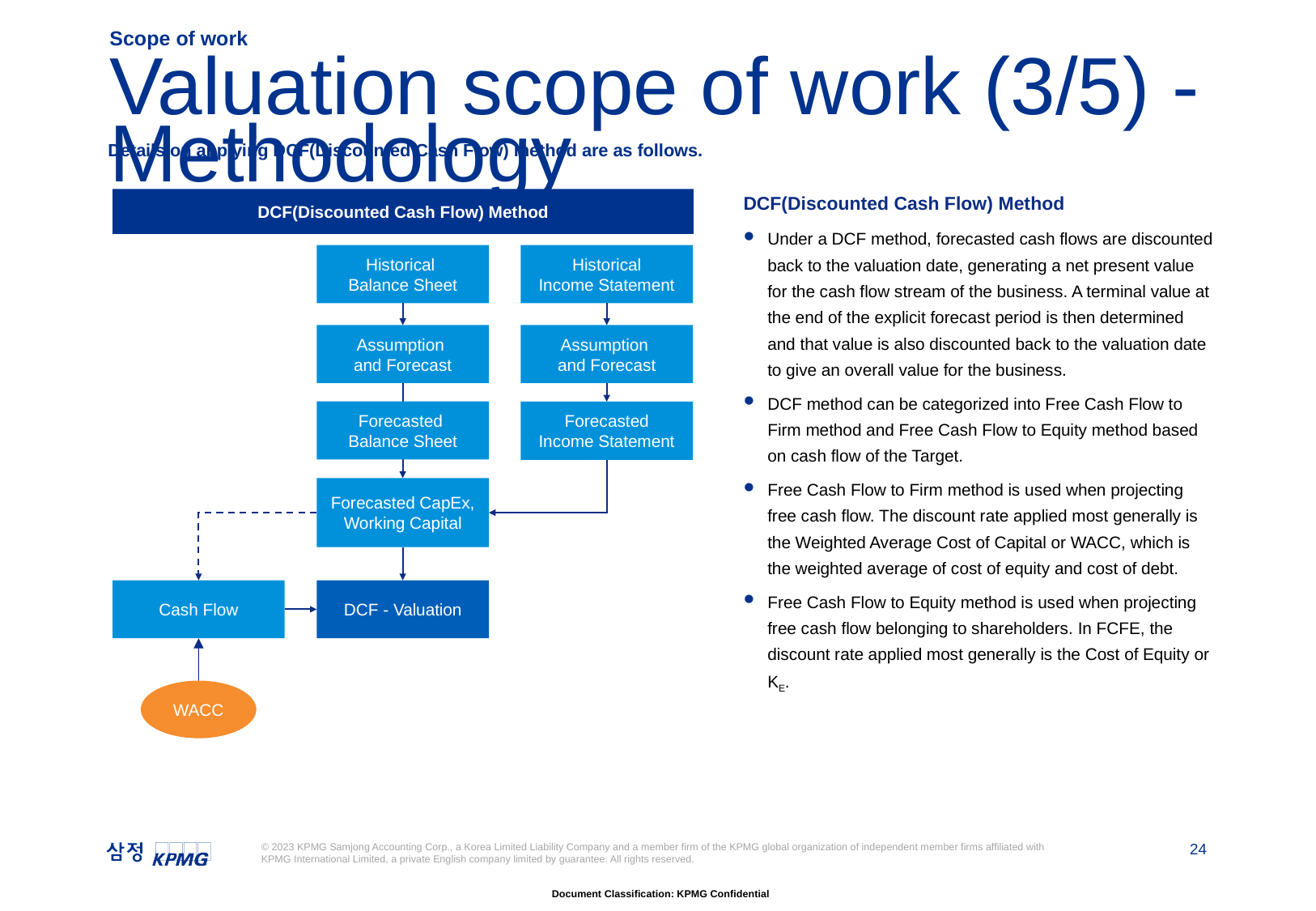

Scope of work
# Valuation scope of work (3/5) - Methodology
Details on applying DCF(Discounted Cash Flow) method are as follows.

DCF(Discounted Cash Flow) Method
DCF(Discounted Cash Flow) Method
Under a DCF method, forecasted cash flows are discounted back to the valuation date, generating a net present value for the cash flow stream of the business. A terminal value at the end of the explicit forecast period is then determined and that value is also discounted back to the valuation date to give an overall value for the business.
DCF method can be categorized into Free Cash Flow to Firm method and Free Cash Flow to Equity method based on cash flow of the Target.
Free Cash Flow to Firm method is used when projecting free cash flow. The discount rate applied most generally is the Weighted Average Cost of Capital or WACC, which is the weighted average of cost of equity and cost of debt.
Free Cash Flow to Equity method is used when projecting free cash flow belonging to shareholders. In FCFE, the discount rate applied most generally is the Cost of Equity or KE.

Historical
Balance Sheet
Historical
Income Statement
Assumption
and Forecast
Assumption
and Forecast
Forecasted
Balance Sheet
Forecasted
Income Statement
Forecasted CapEx,
Working Capital
 Cash Flow
DCF - Valuation

WACC